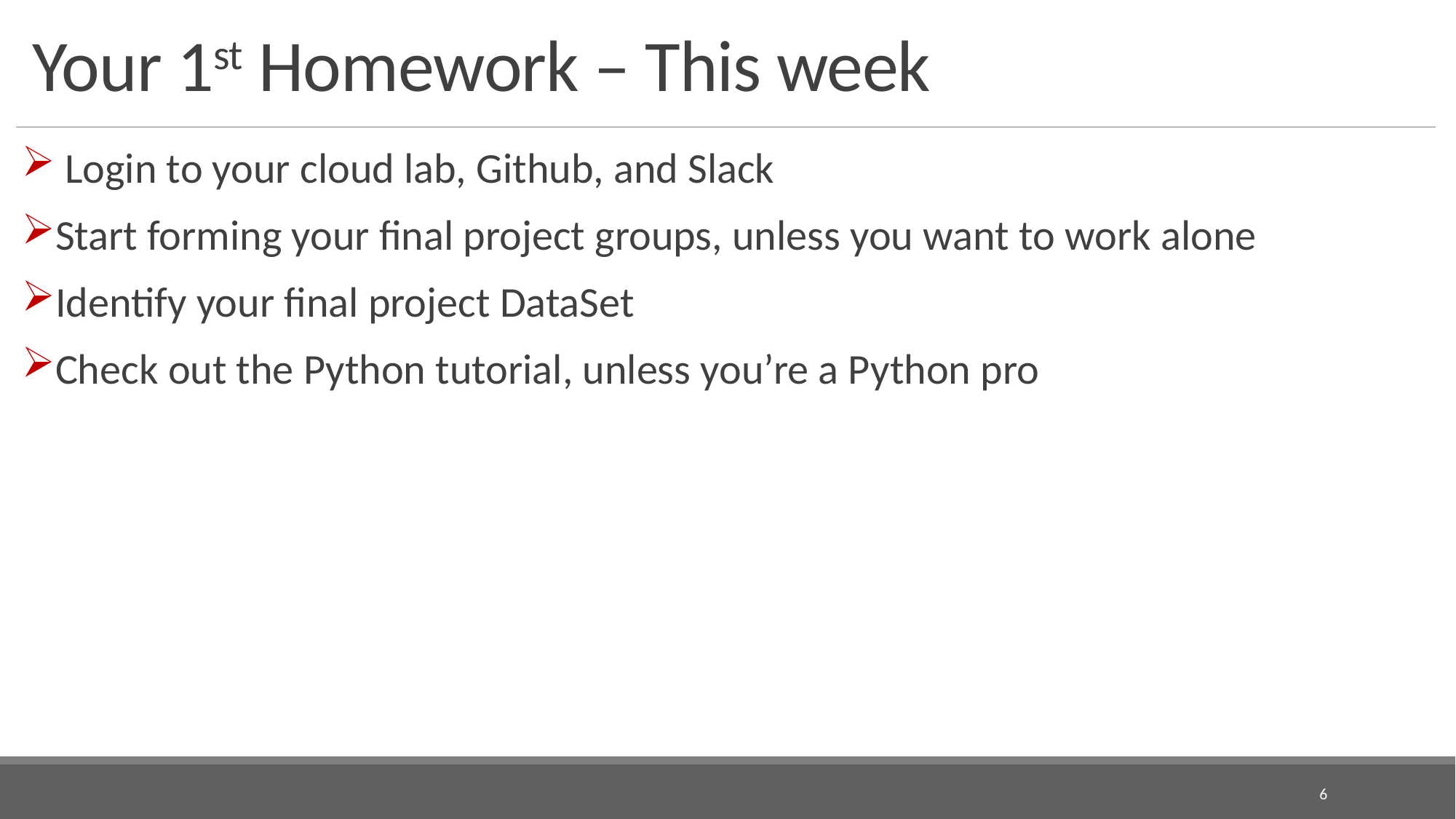

# Your 1st Homework – This week
 Login to your cloud lab, Github, and Slack
Start forming your final project groups, unless you want to work alone
Identify your final project DataSet
Check out the Python tutorial, unless you’re a Python pro

6